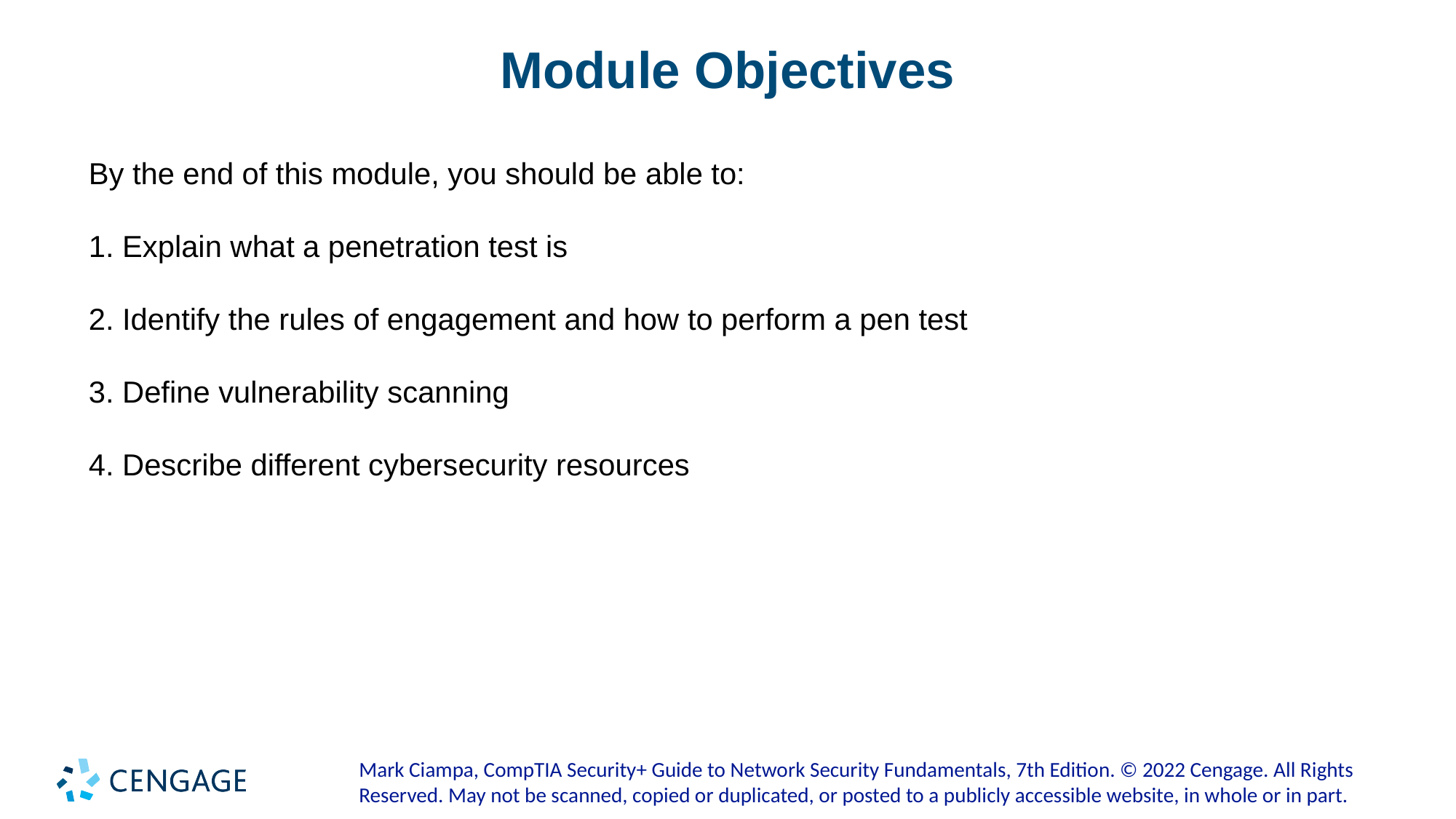

# Module Objectives
By the end of this module, you should be able to:

1. Explain what a penetration test is

2. Identify the rules of engagement and how to perform a pen test

3. Define vulnerability scanning

4. Describe different cybersecurity resources